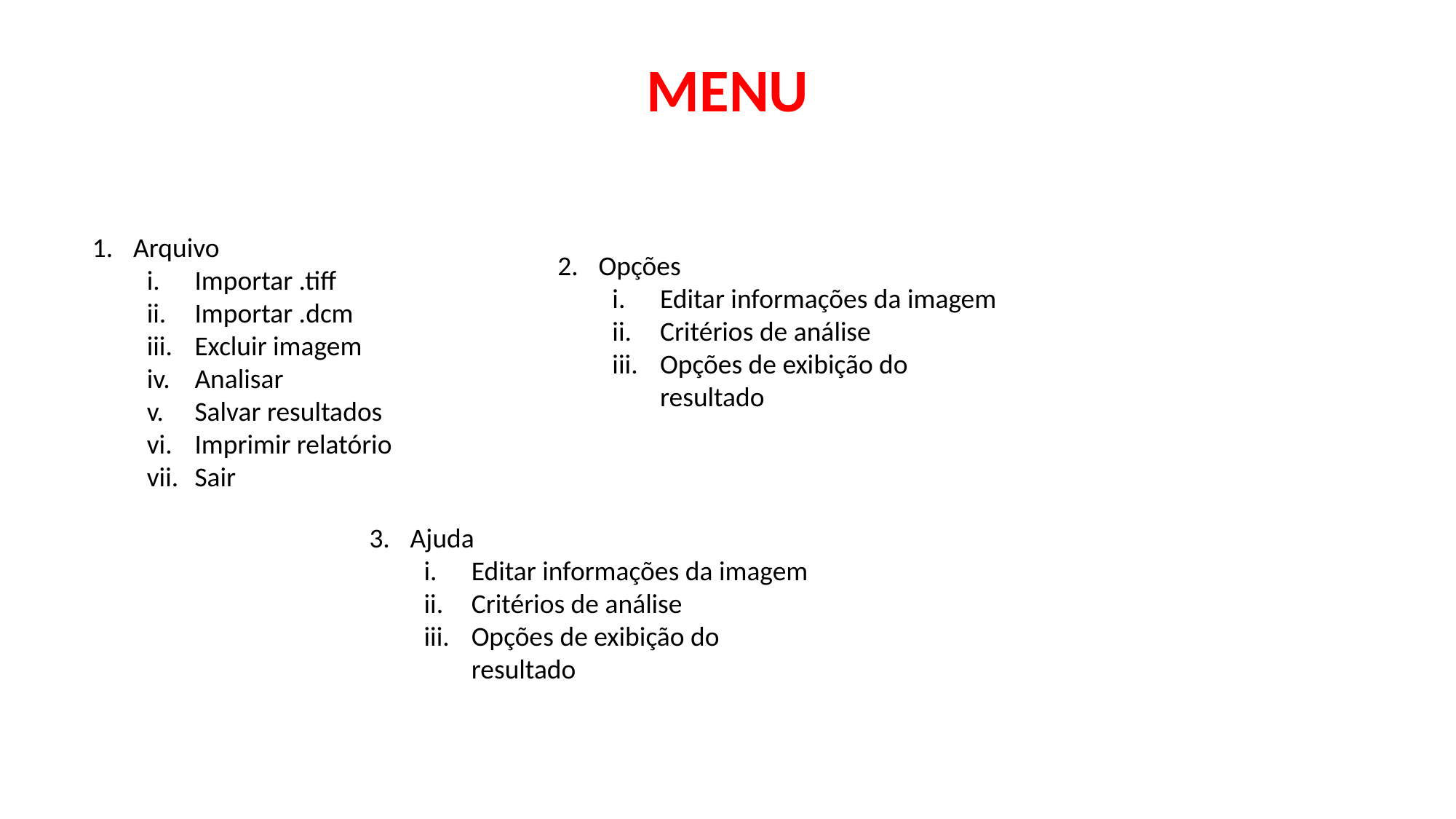

MENU
Arquivo
Importar .tiff
Importar .dcm
Excluir imagem
Analisar
Salvar resultados
Imprimir relatório
Sair
Opções
Editar informações da imagem
Critérios de análise
Opções de exibição do resultado

Ajuda
Editar informações da imagem
Critérios de análise
Opções de exibição do resultado